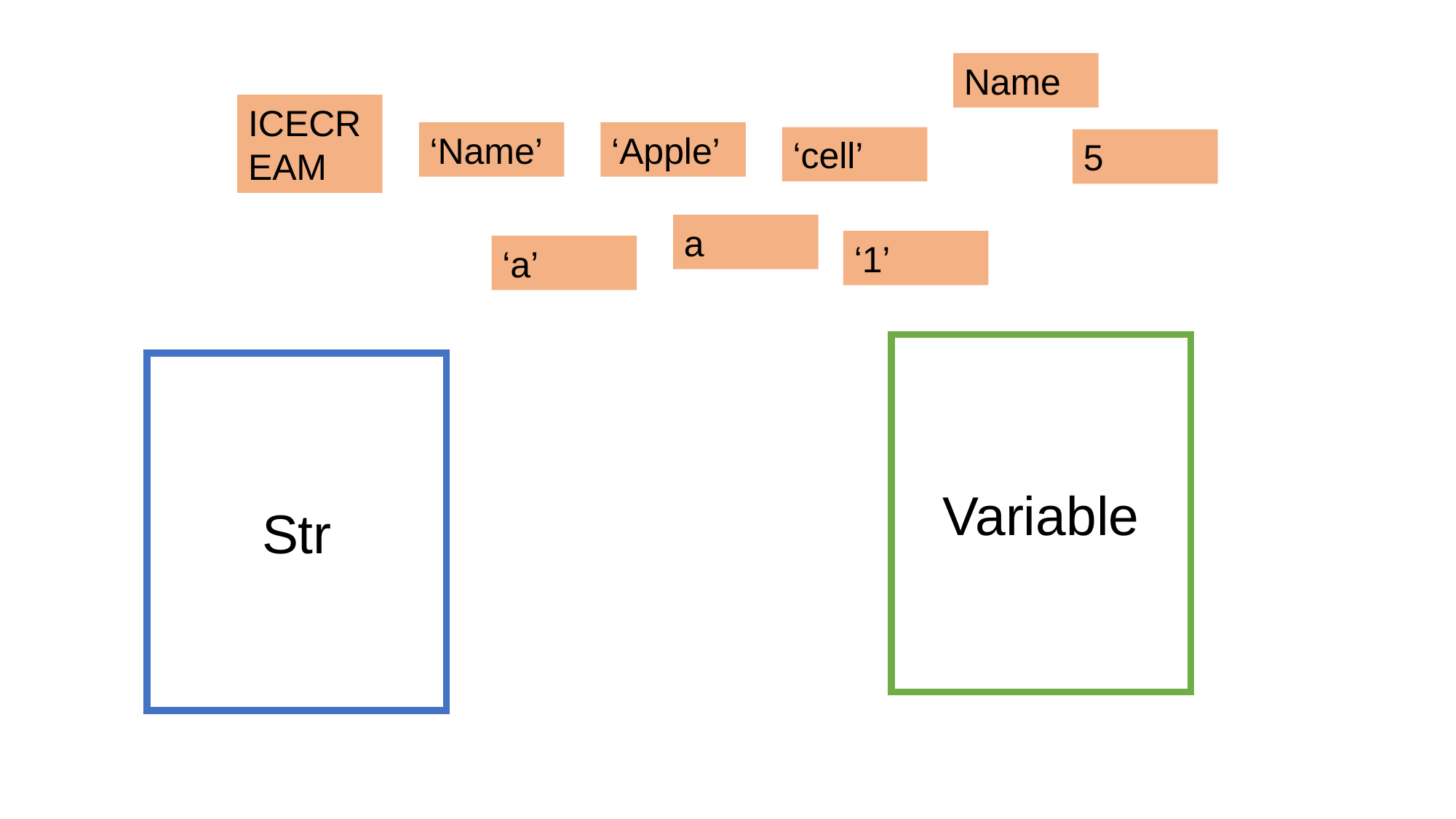

Name
ICECREAM
‘Name’
‘Apple’
‘cell’
5
a
‘1’
‘a’
Variable
Str